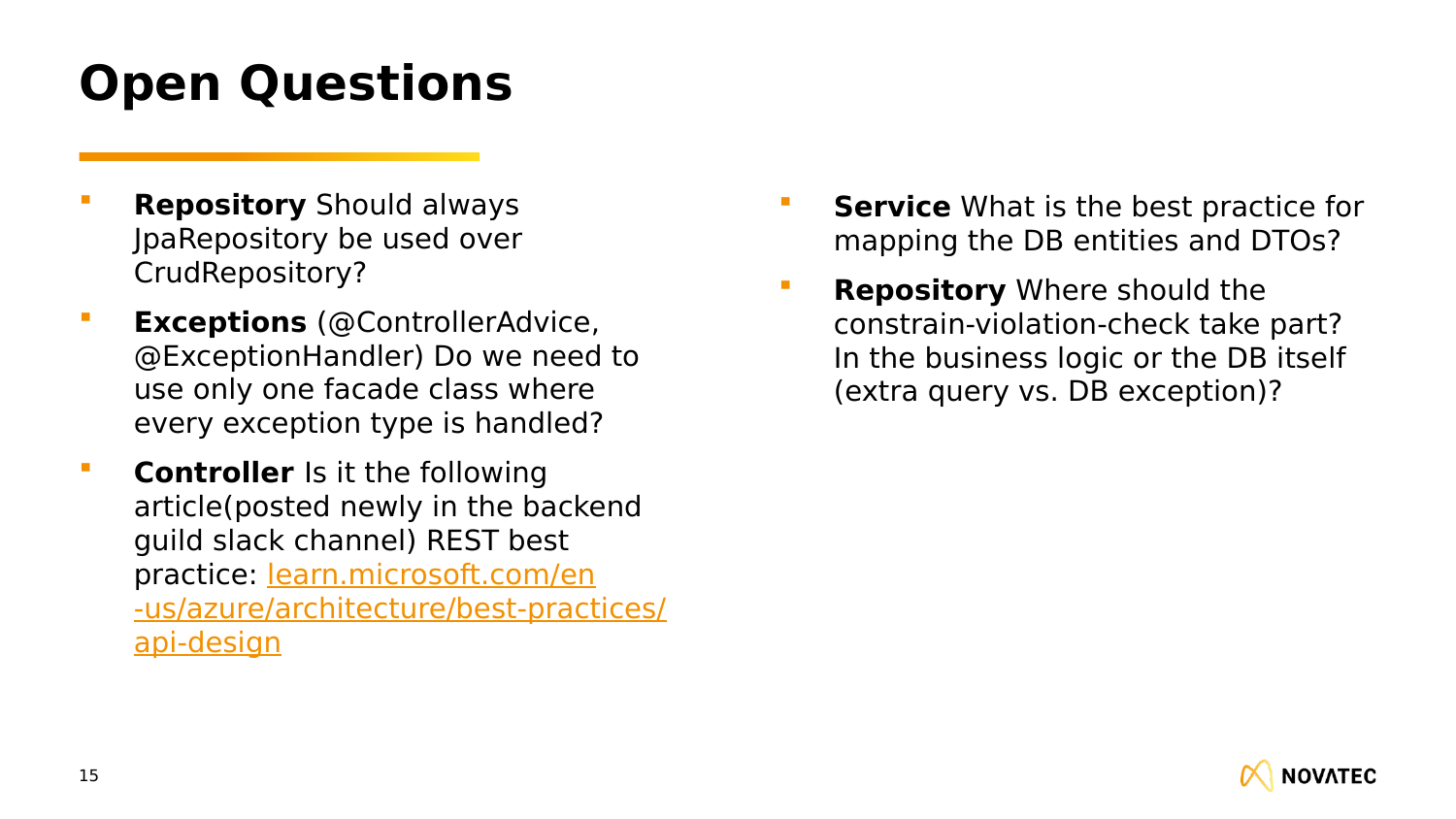

# Open Questions
Repository Should always JpaRepository be used over CrudRepository?
Exceptions (@ControllerAdvice, @ExceptionHandler) Do we need to use only one facade class where every exception type is handled?
Controller Is it the following article(posted newly in the backend guild slack channel) REST best practice: learn.microsoft.com/en-us/azure/architecture/best-practices/api-design

Service What is the best practice for mapping the DB entities and DTOs?
Repository Where should the constrain-violation-check take part? In the business logic or the DB itself (extra query vs. DB exception)?
15